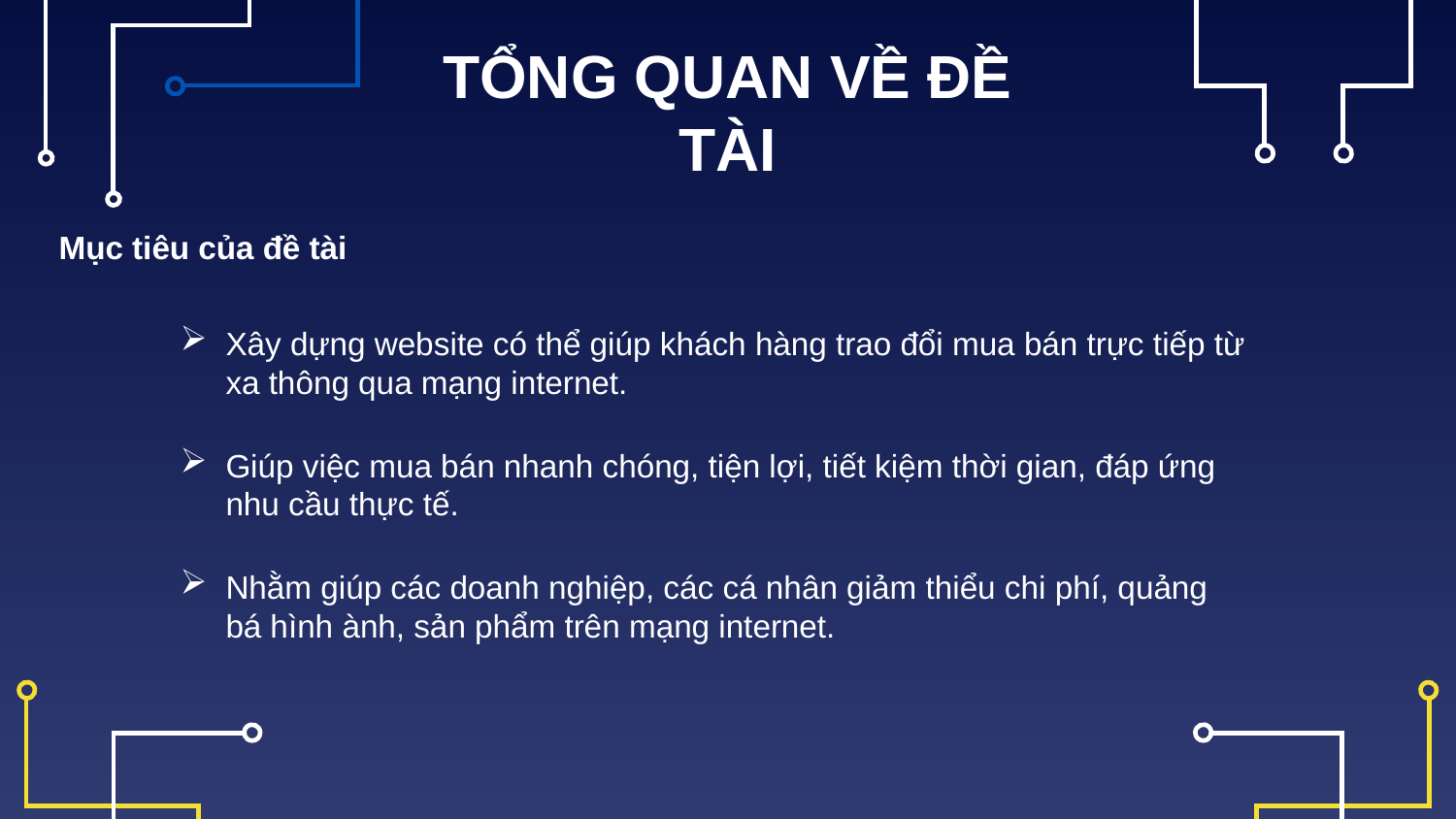

TỔNG QUAN VỀ ĐỀ TÀI
Mục tiêu của đề tài
Xây dựng website có thể giúp khách hàng trao đổi mua bán trực tiếp từ xa thông qua mạng internet.
Giúp việc mua bán nhanh chóng, tiện lợi, tiết kiệm thời gian, đáp ứng nhu cầu thực tế.
Nhằm giúp các doanh nghiệp, các cá nhân giảm thiểu chi phí, quảng bá hình ành, sản phẩm trên mạng internet.